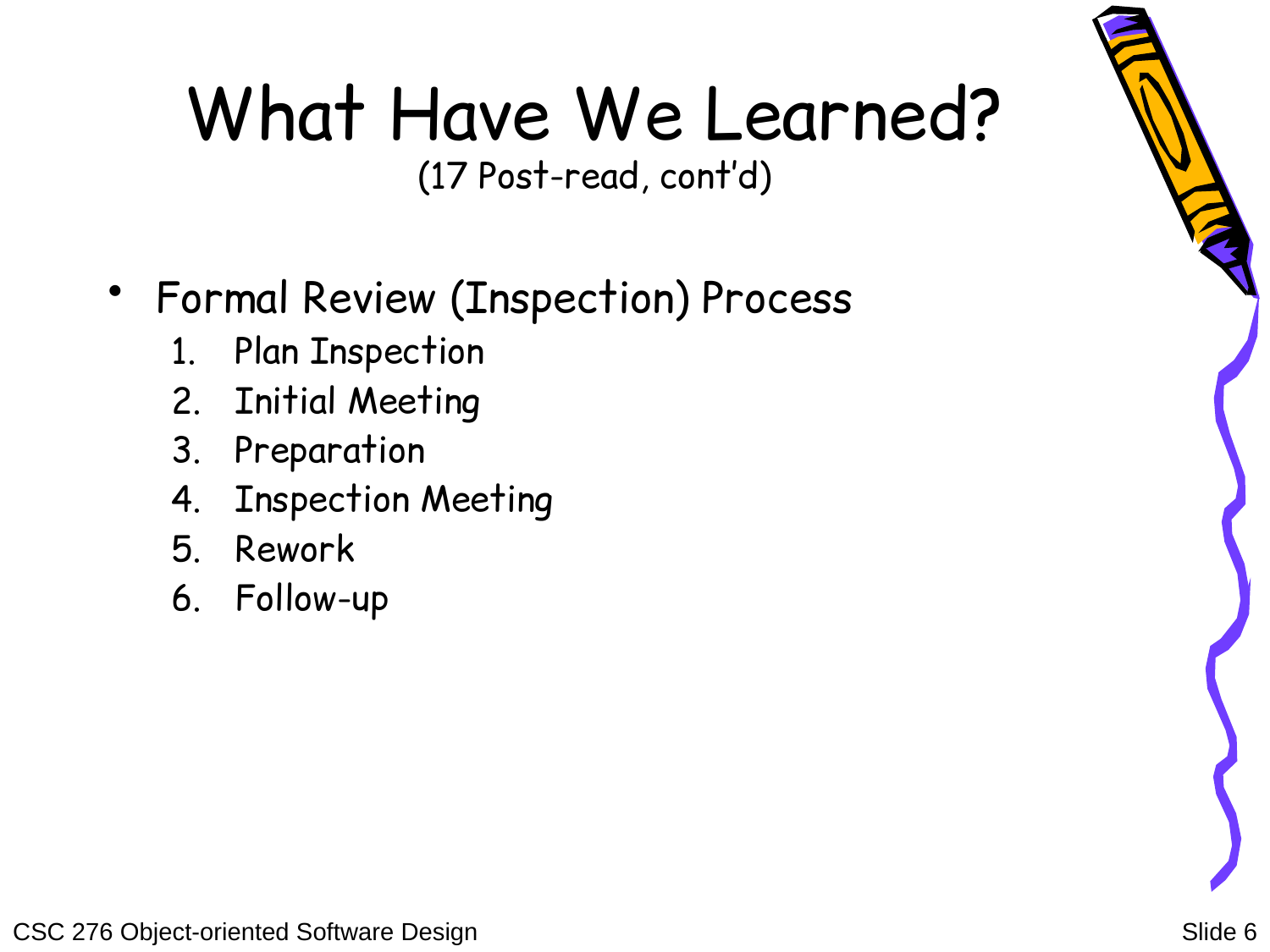

# What Have We Learned? (17 Post-read, cont’d)
Formal Review (Inspection) Process
Plan Inspection
Initial Meeting
Preparation
Inspection Meeting
Rework
Follow-up